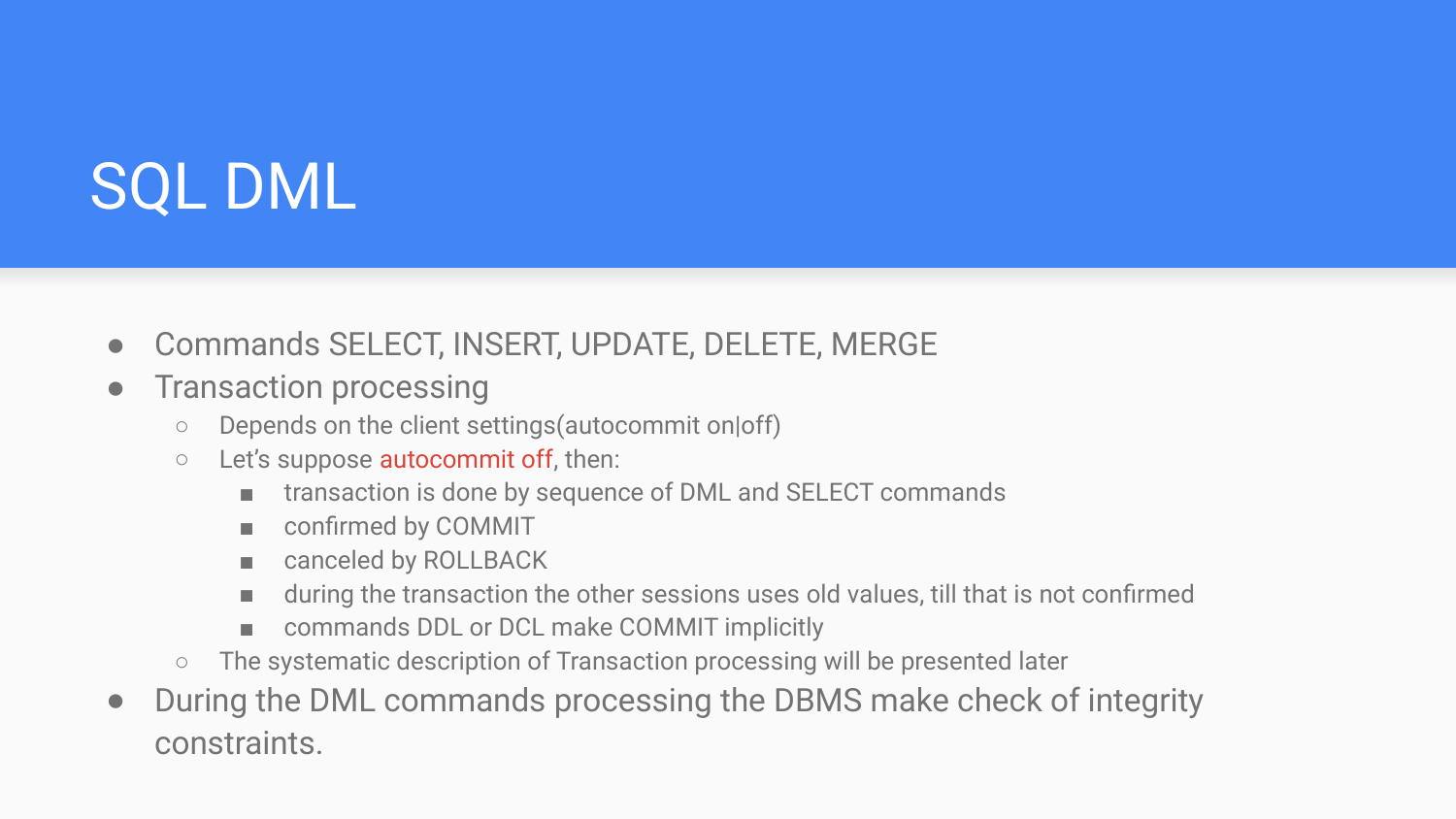

# SQL DML
Commands SELECT, INSERT, UPDATE, DELETE, MERGE
Transaction processing
Depends on the client settings(autocommit on|off)
Let’s suppose autocommit off, then:
transaction is done by sequence of DML and SELECT commands
confirmed by COMMIT
canceled by ROLLBACK
during the transaction the other sessions uses old values, till that is not confirmed
commands DDL or DCL make COMMIT implicitly
The systematic description of Transaction processing will be presented later
During the DML commands processing the DBMS make check of integrity constraints.